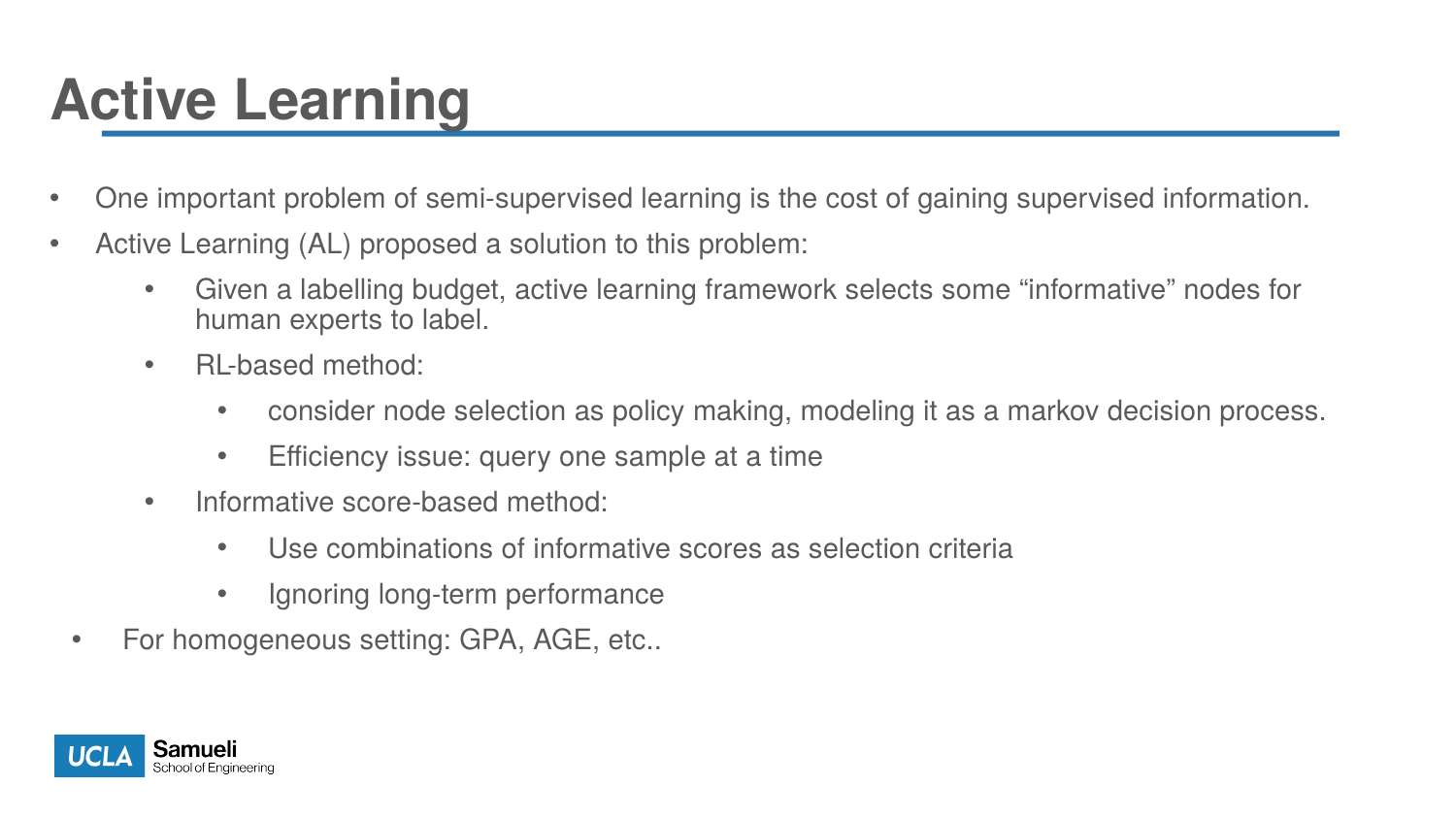

# Active Learning
One important problem of semi-supervised learning is the cost of gaining supervised information.
Active Learning (AL) proposed a solution to this problem:
Given a labelling budget, active learning framework selects some “informative” nodes for human experts to label.
RL-based method:
consider node selection as policy making, modeling it as a markov decision process.
Efficiency issue: query one sample at a time
Informative score-based method:
Use combinations of informative scores as selection criteria
Ignoring long-term performance
For homogeneous setting: GPA, AGE, etc..